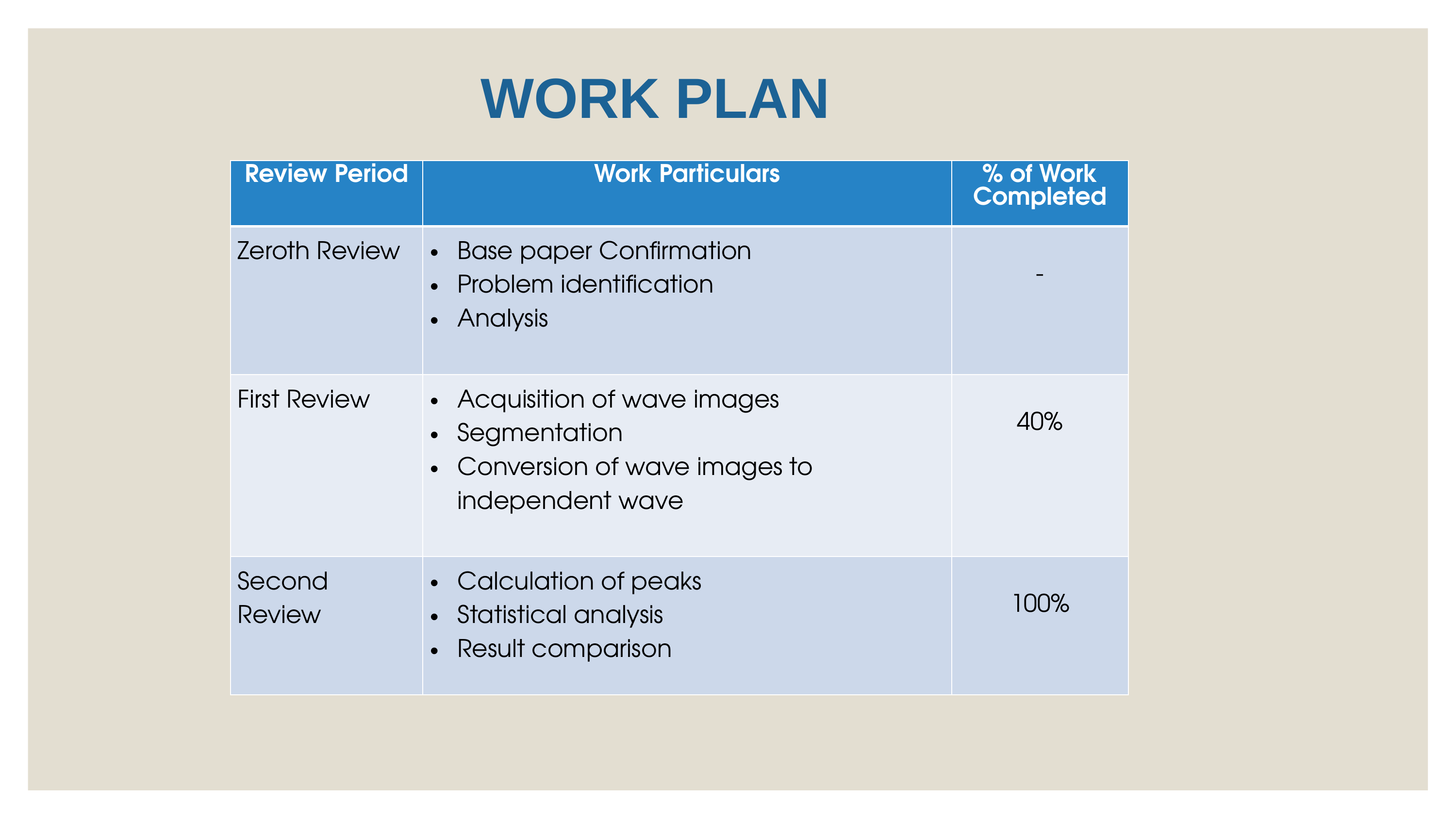

WORK PLAN

| Review Period | Work Particulars | % of Work Completed |
| --- | --- | --- |
| Zeroth Review | Base paper Confirmation Problem identification Analysis | - |
| First Review | Acquisition of wave images Segmentation Conversion of wave images to independent wave | 40% |
| Second Review | Calculation of peaks Statistical analysis Result comparison | 100% |